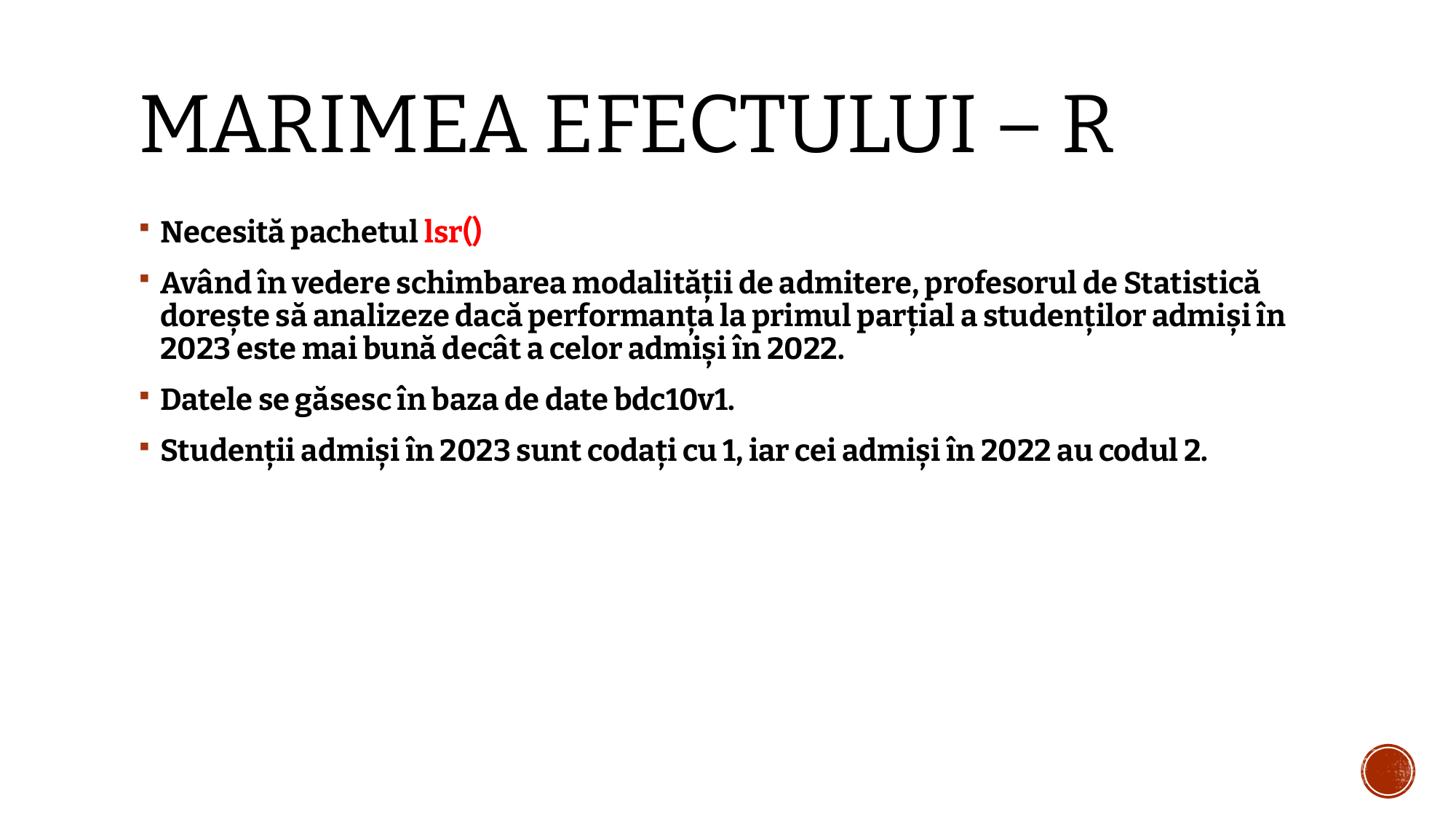

# Marimea efectului – R
Necesită pachetul lsr()
Având în vedere schimbarea modalității de admitere, profesorul de Statistică dorește să analizeze dacă performanța la primul parțial a studenților admiși în 2023 este mai bună decât a celor admiși în 2022.
Datele se găsesc în baza de date bdc10v1.
Studenții admiși în 2023 sunt codați cu 1, iar cei admiși în 2022 au codul 2.